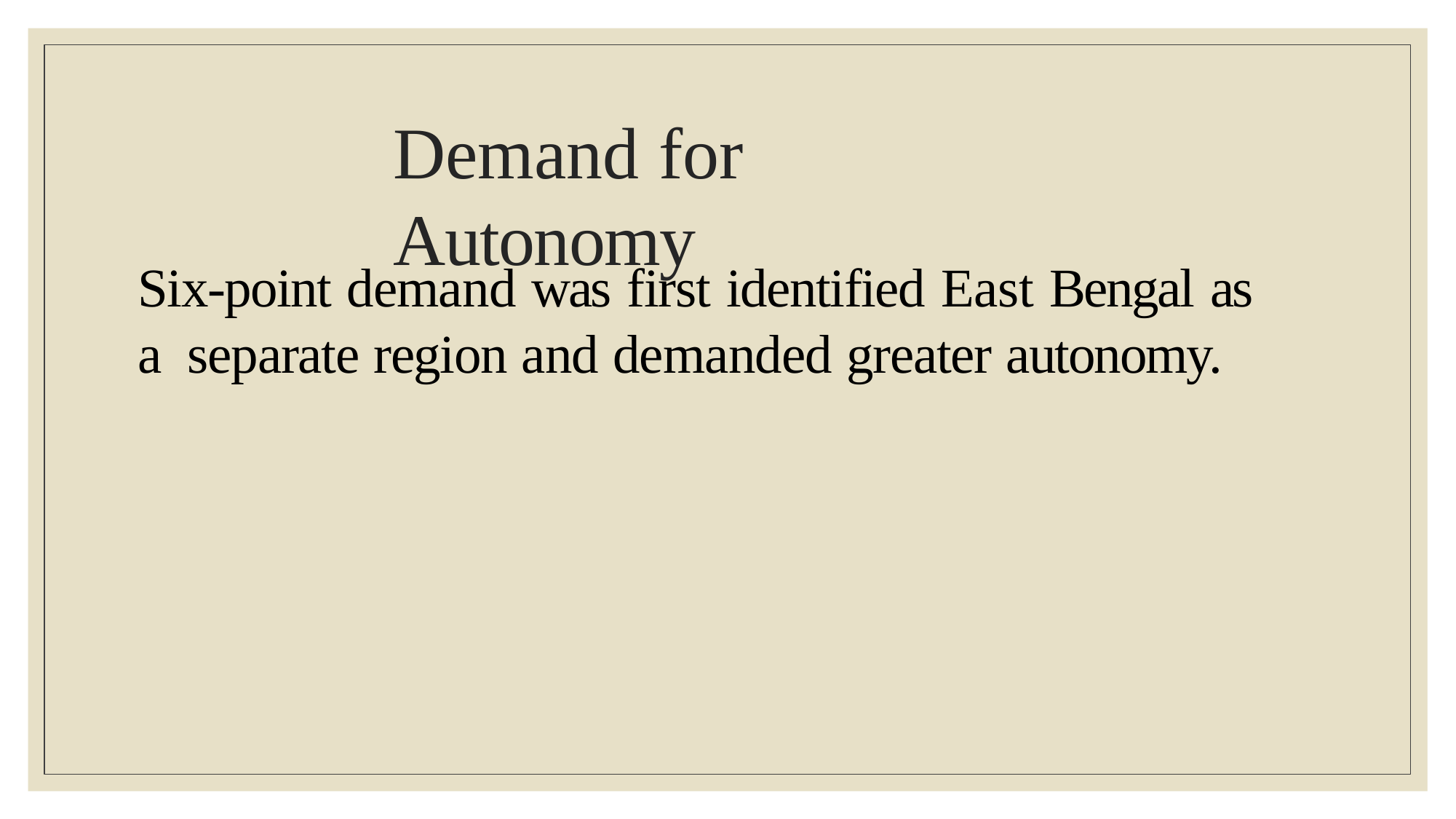

# Demand	for Autonomy
Six-point demand was first identified East Bengal as a  separate region and demanded greater autonomy.